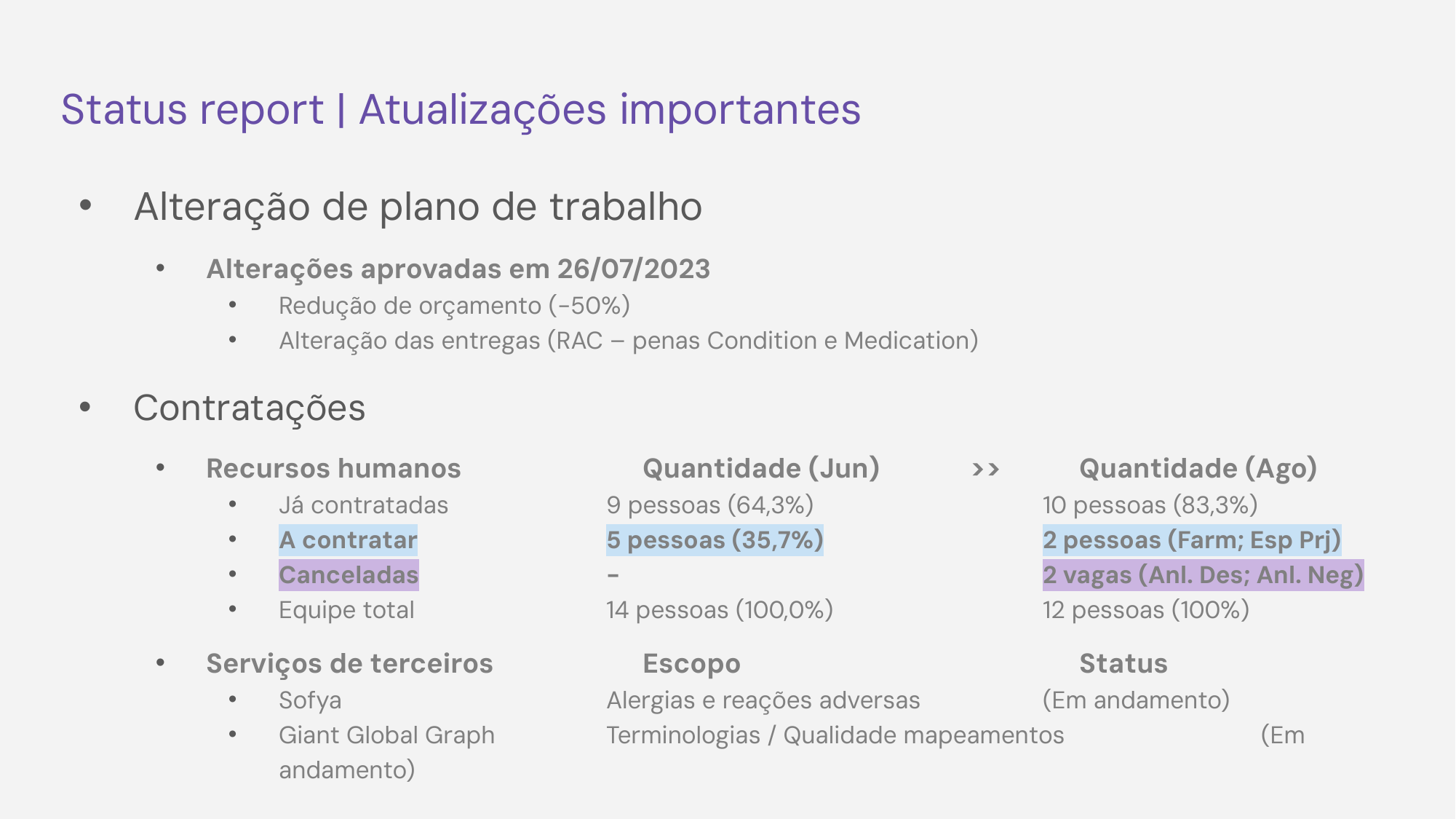

Status report | Atualizações importantes
Alteração de plano de trabalho
Alterações aprovadas em 26/07/2023
Redução de orçamento (-50%)
Alteração das entregas (RAC – penas Condition e Medication)
Contratações
Recursos humanos		Quantidade (Jun)	>>	Quantidade (Ago)
Já contratadas		9 pessoas (64,3%)			10 pessoas (83,3%)
A contratar		5 pessoas (35,7%)			2 pessoas (Farm; Esp Prj)
Canceladas		-				2 vagas (Anl. Des; Anl. Neg)
Equipe total		14 pessoas (100,0%)		12 pessoas (100%)
Serviços de terceiros		Escopo				Status
Sofya 			Alergias e reações adversas		(Em andamento)
Giant Global Graph		Terminologias / Qualidade mapeamentos		(Em andamento)